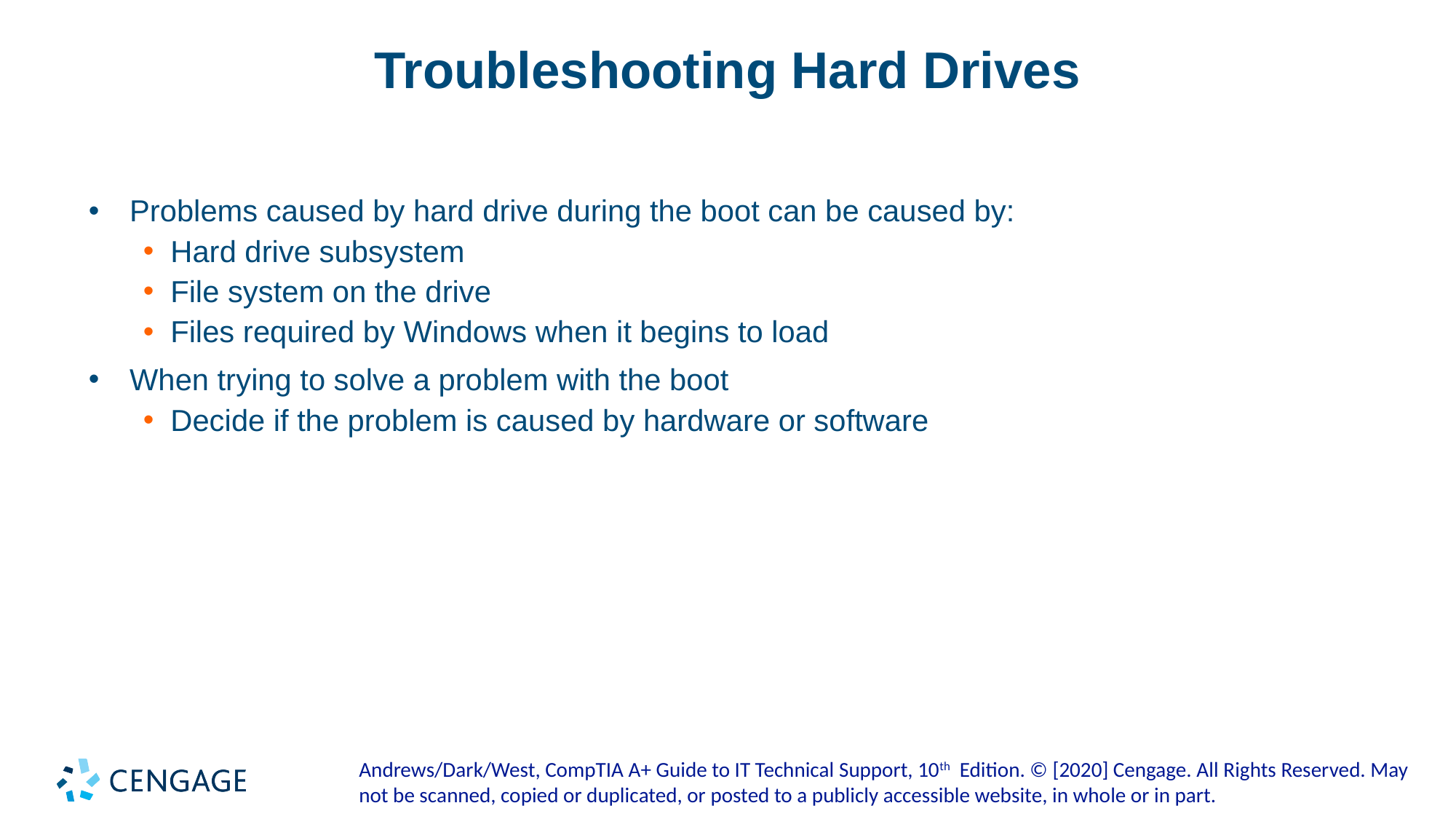

# Troubleshooting Hard Drives
Problems caused by hard drive during the boot can be caused by:
Hard drive subsystem
File system on the drive
Files required by Windows when it begins to load
When trying to solve a problem with the boot
Decide if the problem is caused by hardware or software